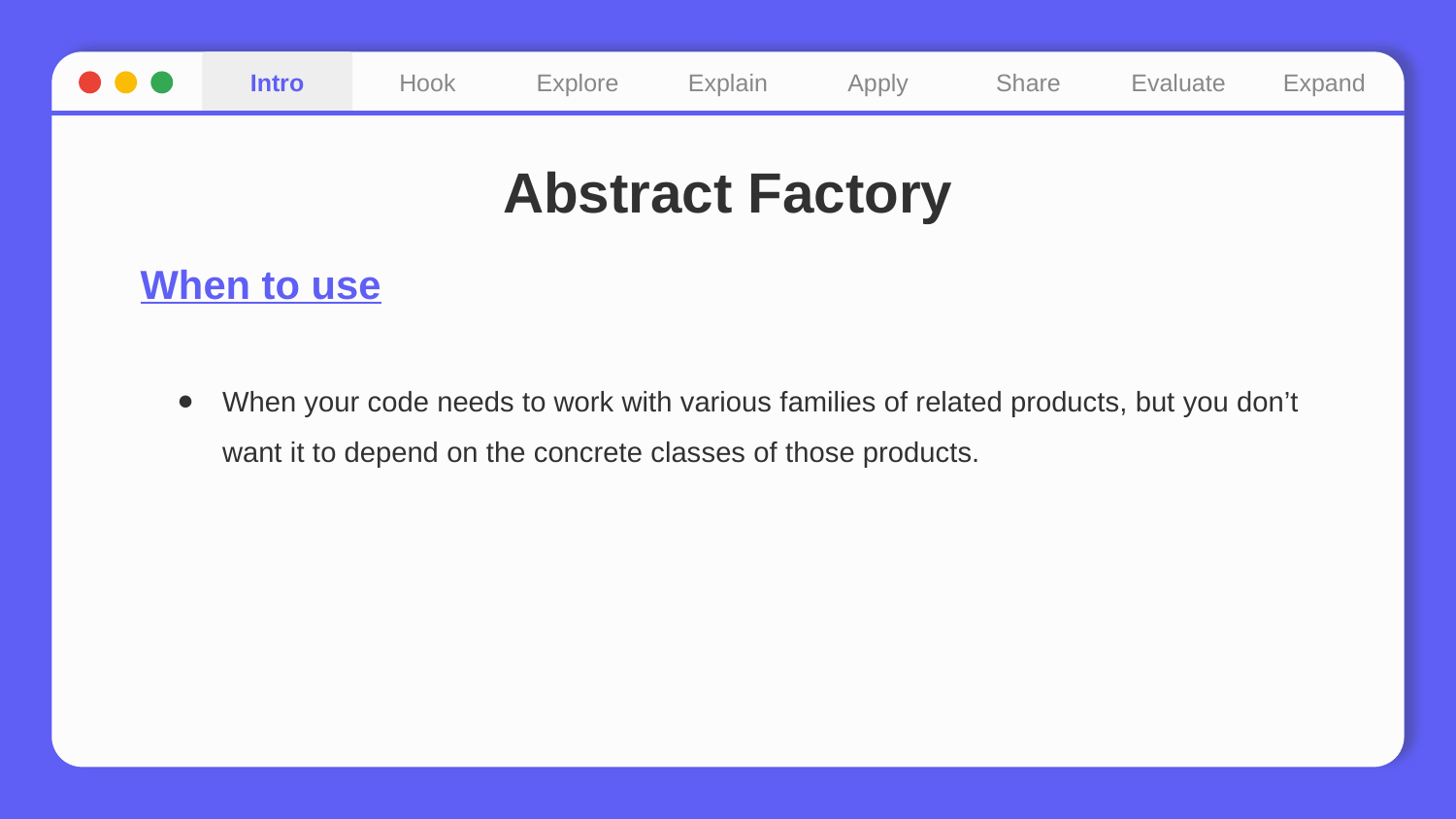

Intro
Hook
Explore
Explain
Apply
Share
Evaluate
Expand

# Abstract Factory
When to use
When your code needs to work with various families of related products, but you don’t want it to depend on the concrete classes of those products.